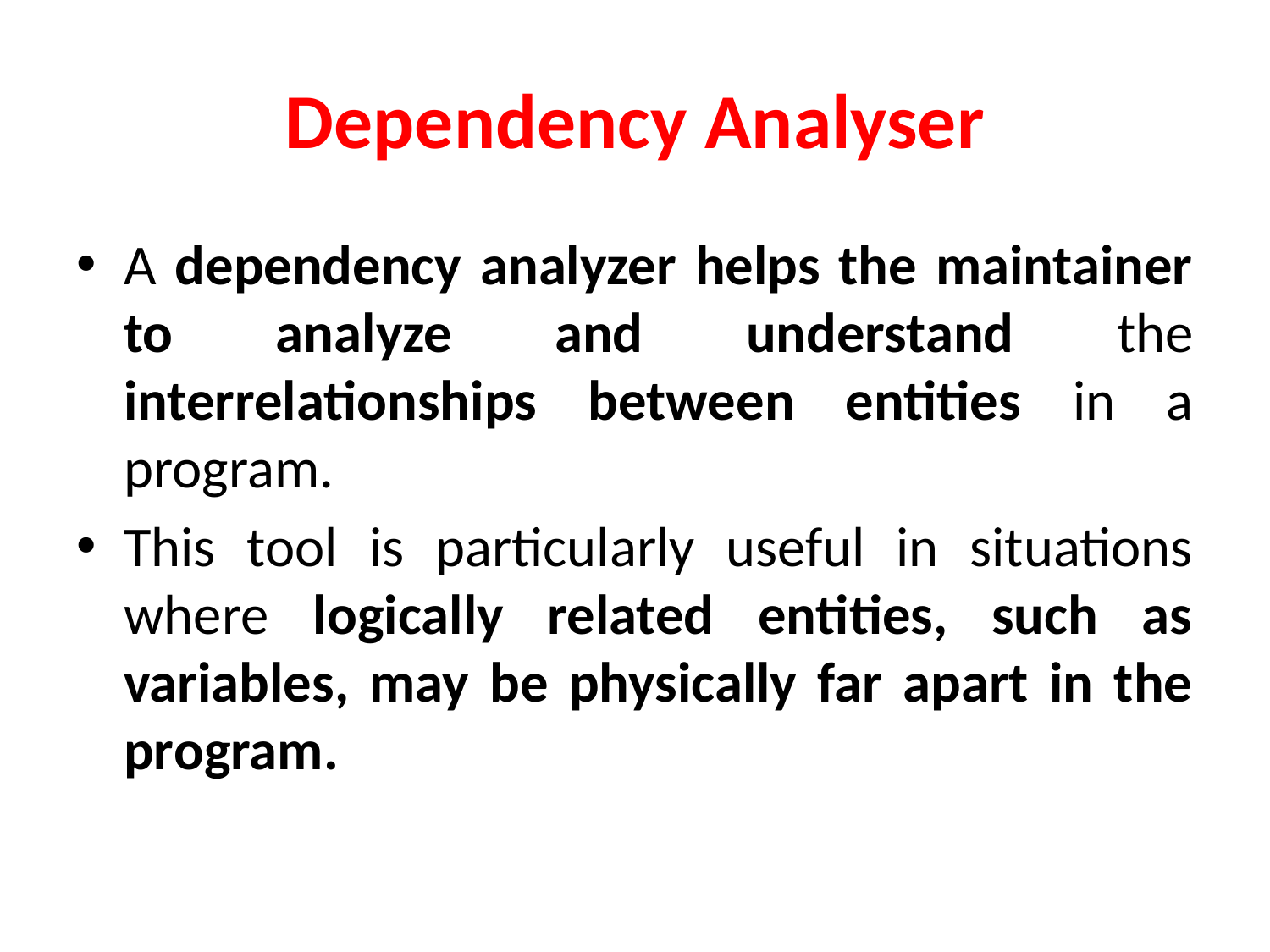

# Dependency Analyser
A dependency analyzer helps the maintainer to analyze and understand the interrelationships between entities in a program.
This tool is particularly useful in situations where logically related entities, such as variables, may be physically far apart in the program.